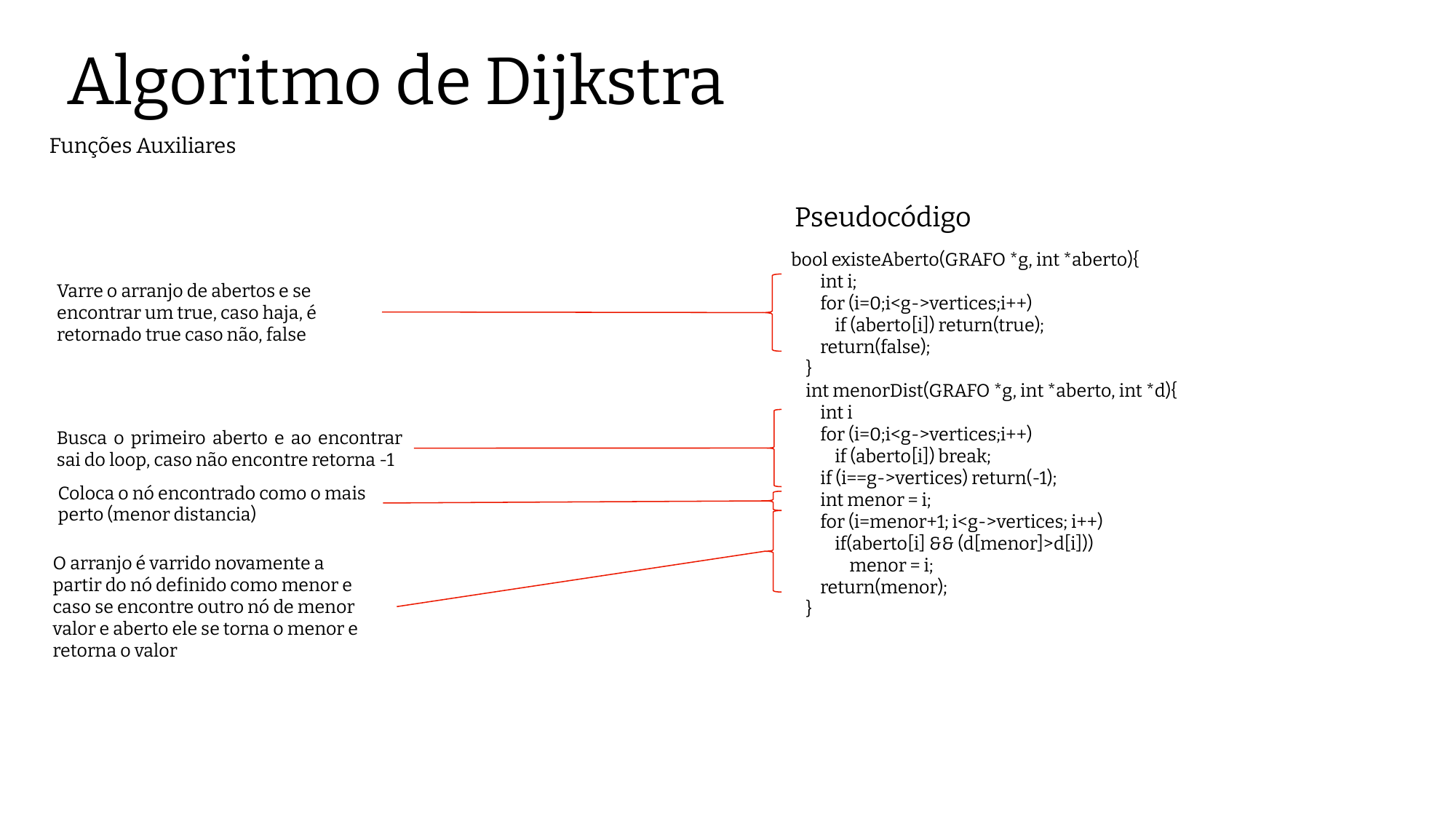

Algoritmo de Dijkstra
Funções Auxiliares
Pseudocódigo
bool existeAberto(GRAFO *g, int *aberto){
        int i;
        for (i=0;i<g->vertices;i++)
            if (aberto[i]) return(true);
        return(false);
    }
    int menorDist(GRAFO *g, int *aberto, int *d){
        int i
        for (i=0;i<g->vertices;i++)
            if (aberto[i]) break;
        if (i==g->vertices) return(-1);
        int menor = i;
        for (i=menor+1; i<g->vertices; i++)
            if(aberto[i] && (d[menor]>d[i]))
                menor = i;
        return(menor);
    }

Varre o arranjo de abertos e se encontrar um true, caso haja, é retornado true caso não, false

Busca o primeiro aberto e ao encontrar sai do loop, caso não encontre retorna -1
Coloca o nó encontrado como o mais perto (menor distancia)

O arranjo é varrido novamente a partir do nó definido como menor e caso se encontre outro nó de menor valor e aberto ele se torna o menor e retorna o valor